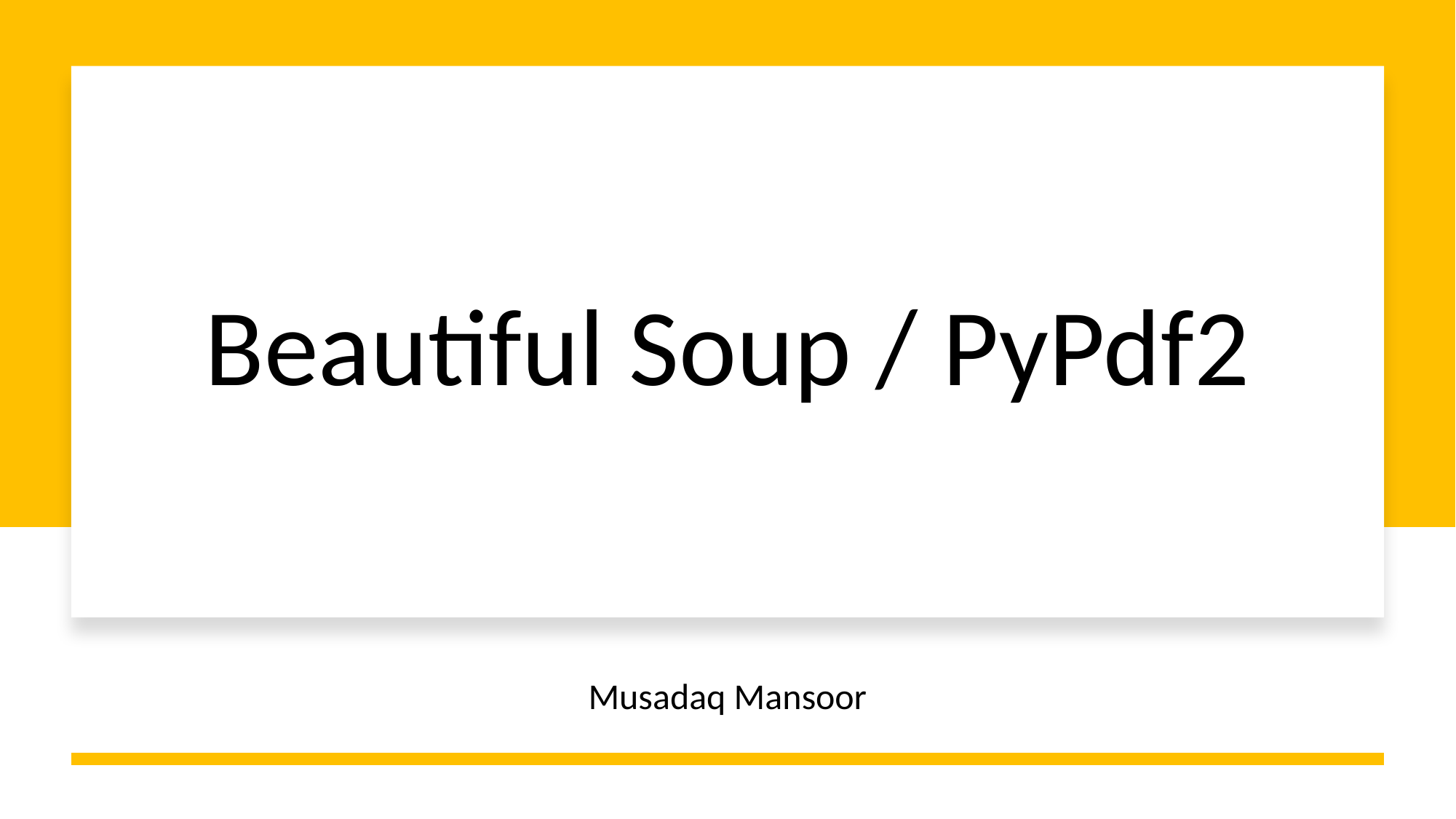

# Beautiful Soup / PyPdf2
Musadaq Mansoor